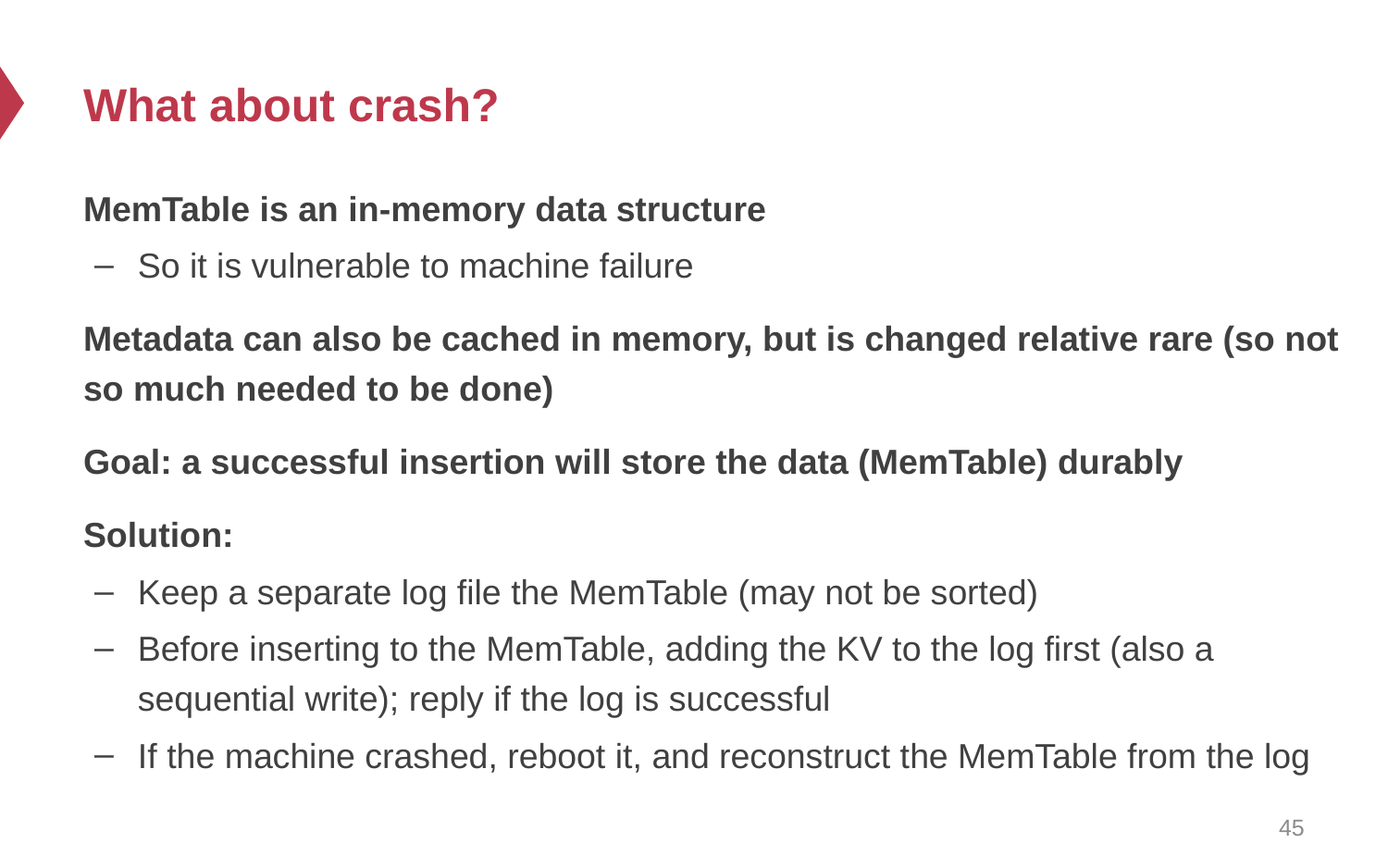

# What about crash?
MemTable is an in-memory data structure
So it is vulnerable to machine failure
Metadata can also be cached in memory, but is changed relative rare (so not so much needed to be done)
Goal: a successful insertion will store the data (MemTable) durably
Solution:
Keep a separate log file the MemTable (may not be sorted)
Before inserting to the MemTable, adding the KV to the log first (also a sequential write); reply if the log is successful
If the machine crashed, reboot it, and reconstruct the MemTable from the log

45